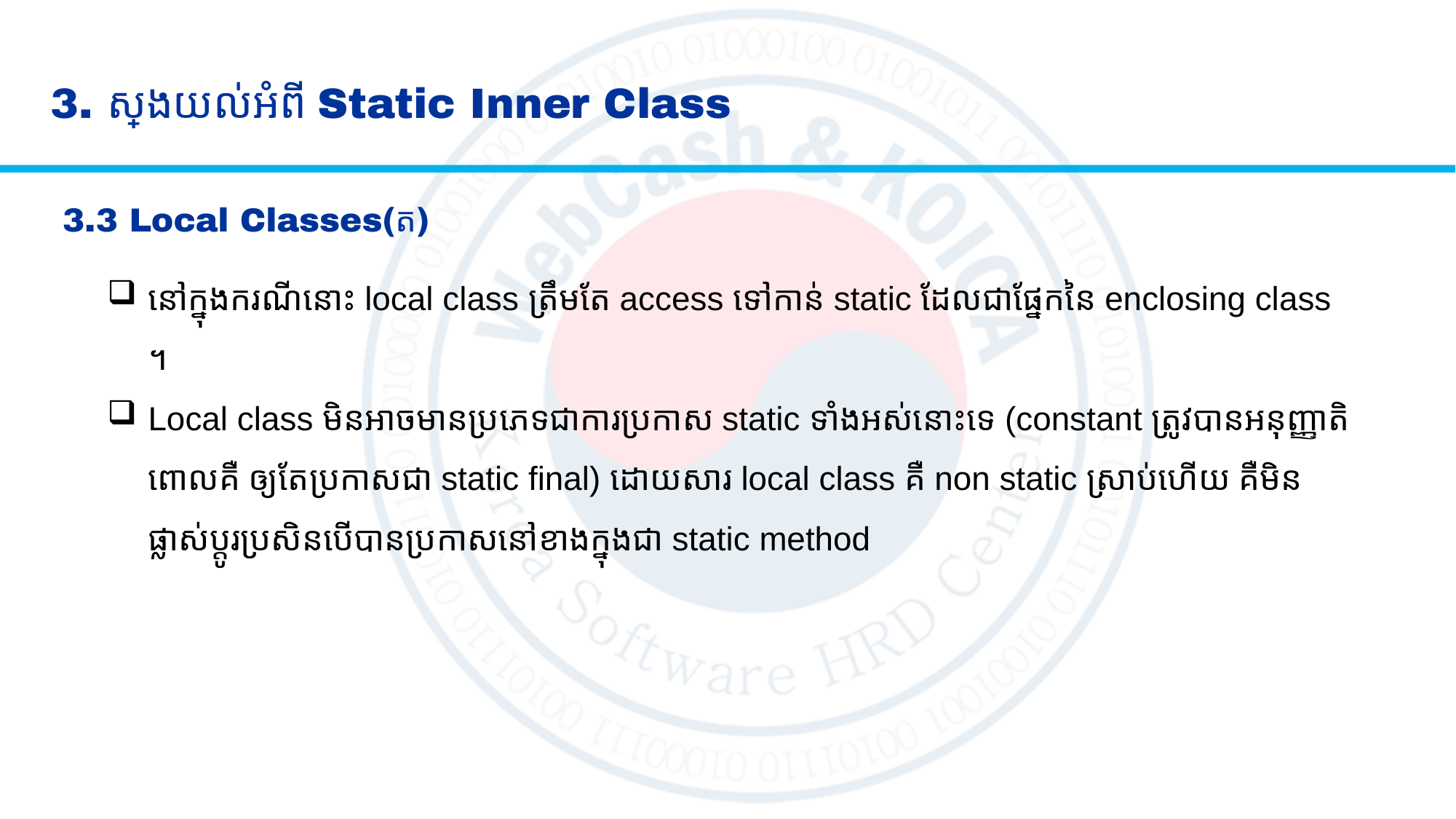

3. ស្វែងយល់អំពី Static Inner Class
3.3 Local Classes(ត)
នៅក្នុងករណីនោះ local class ត្រឹមតែ access ទៅកាន់ static ដែលជាផ្នែកនៃ enclosing class ។
Local class មិនអាចមានប្រភេទជាការប្រកាស static ទាំងអស់នោះទេ (constant ត្រូវបានអនុញ្ញាតិ ពោលគឺ ឲ្យតែប្រកាសជា static final) ដោយសារ local class គឺ non static ស្រាប់ហើយ គឺមិនផ្លាស់ប្តូរប្រសិនបើបានប្រកាសនៅខាងក្នុងជា​ static method